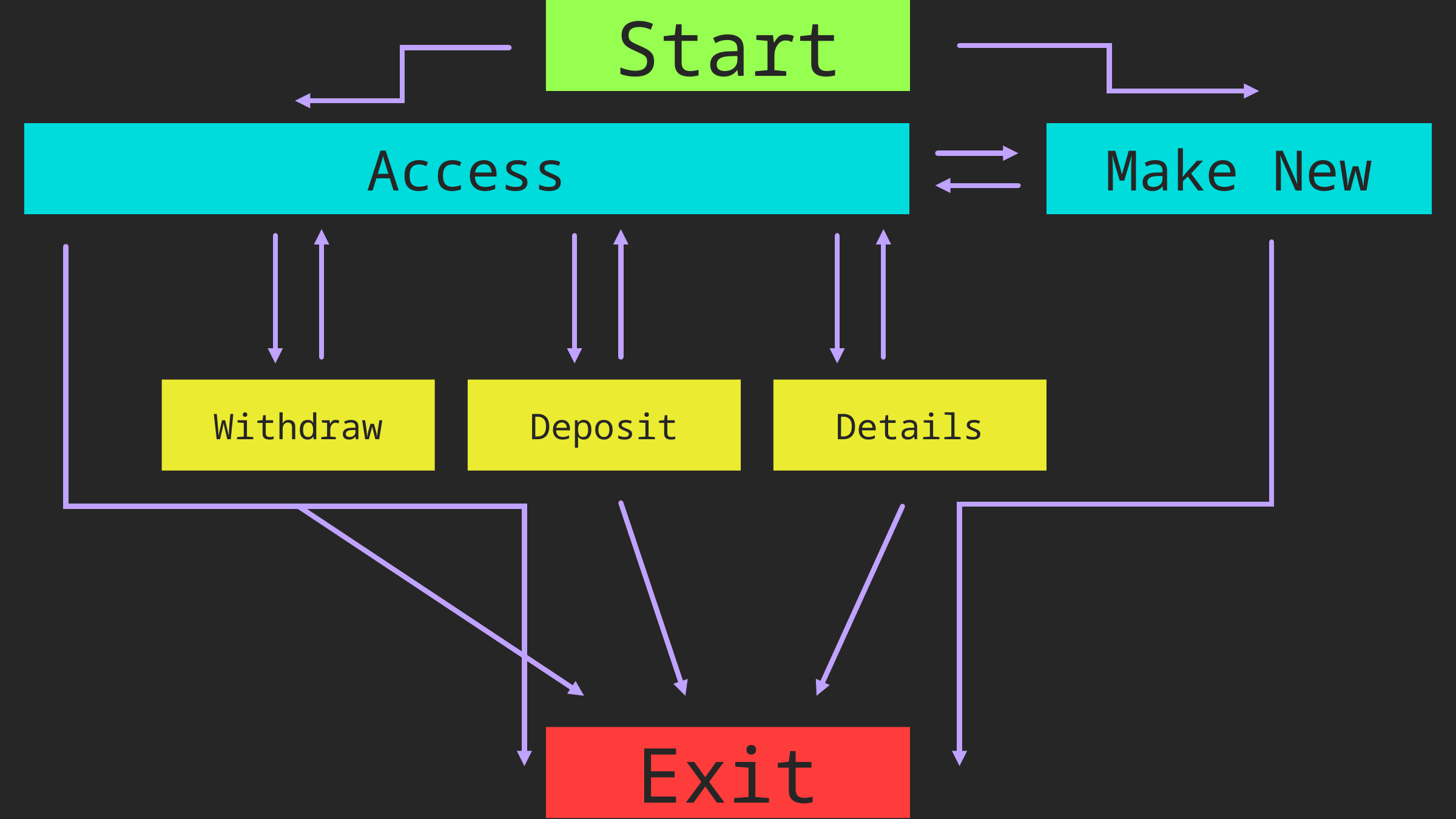

Start
Access
Make New
Withdraw
Deposit
Details
Exit